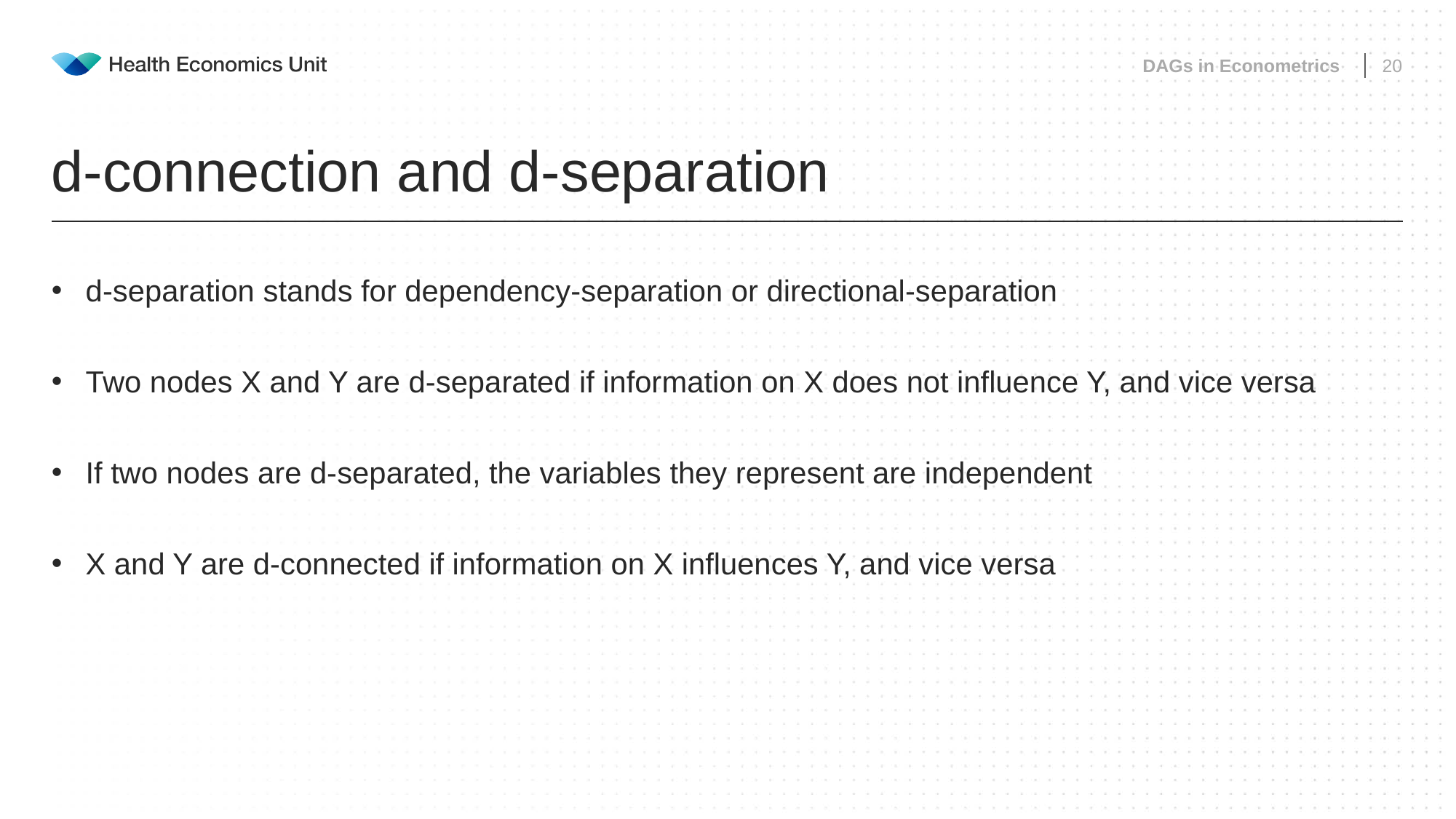

DAGs in Econometrics
20
# d-connection and d-separation
d-separation stands for dependency-separation or directional-separation

Two nodes X and Y are d-separated if information on X does not influence Y, and vice versa

If two nodes are d-separated, the variables they represent are independent

X and Y are d-connected if information on X influences Y, and vice versa